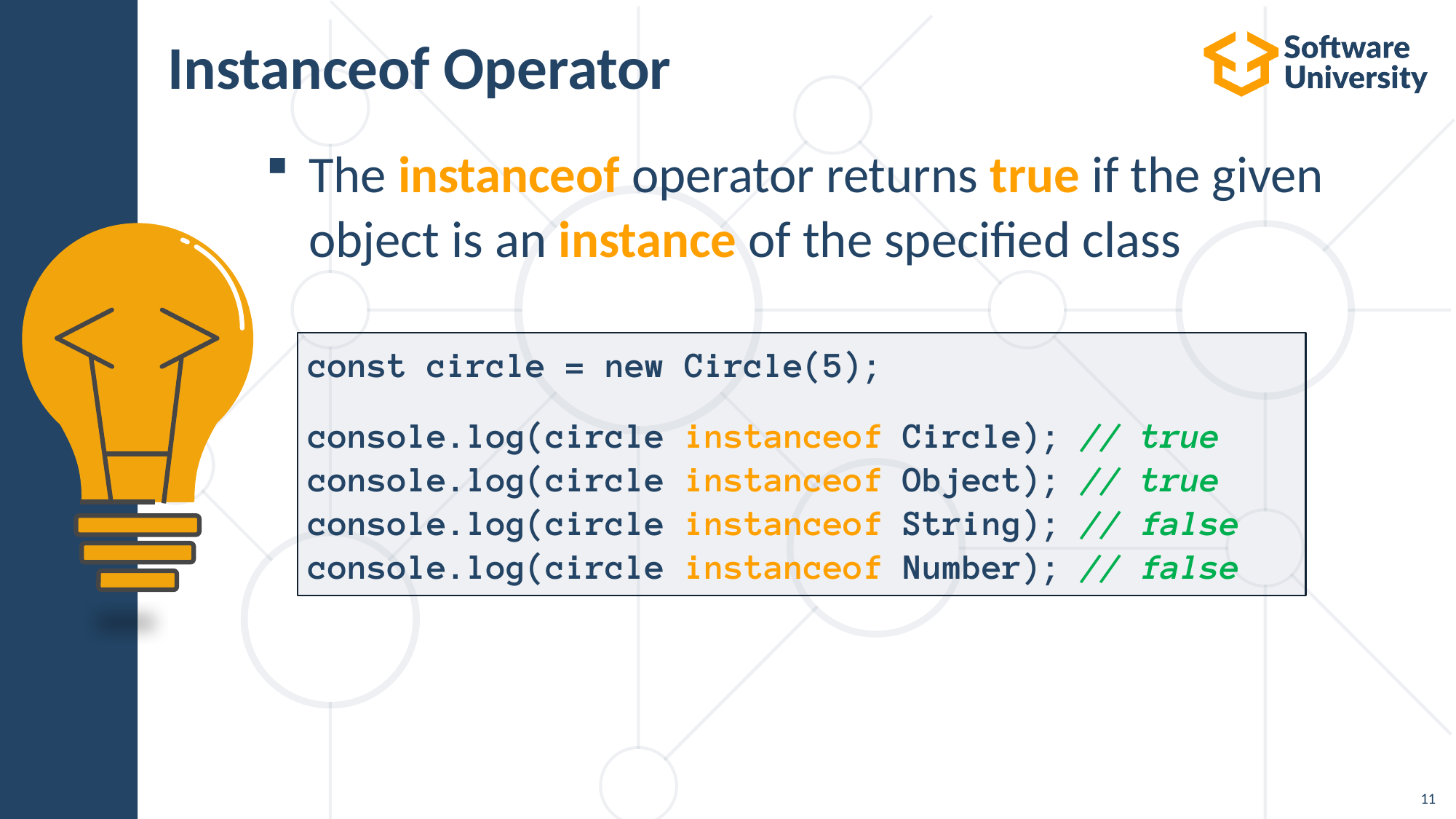

# Instanceof Operator
The instanceof operator returns true if the given
object is an instance of the specified class

const circle = new Circle(5);
console.log(circle instanceof Circle); // true
console.log(circle instanceof Object); // true
console.log(circle instanceof String); // false
console.log(circle instanceof Number); // false
11